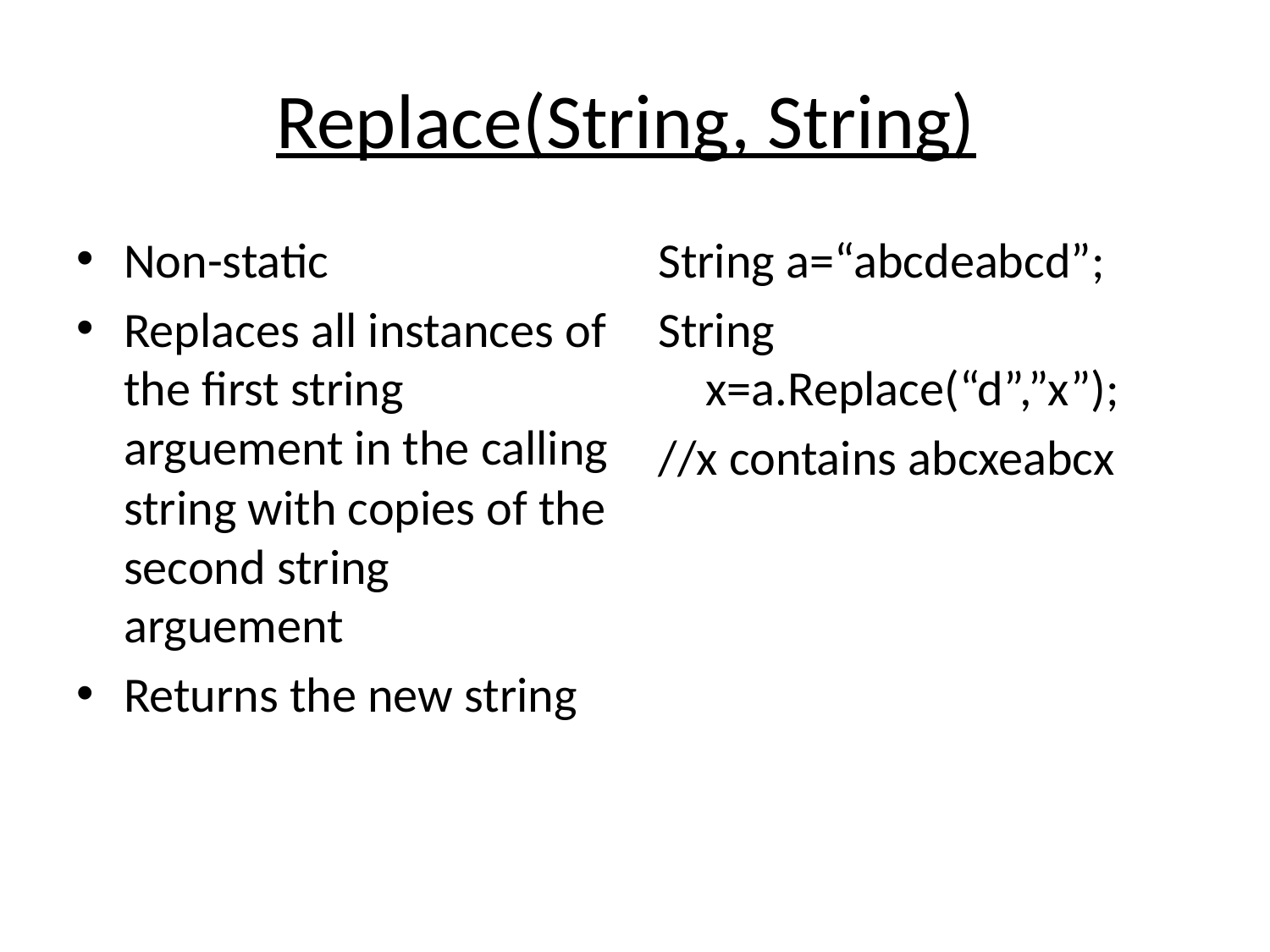

# Replace(String, String)
Non-static
Replaces all instances of the first string arguement in the calling string with copies of the second string arguement
Returns the new string
String a=“abcdeabcd”;
String x=a.Replace(“d”,”x”);
//x contains abcxeabcx